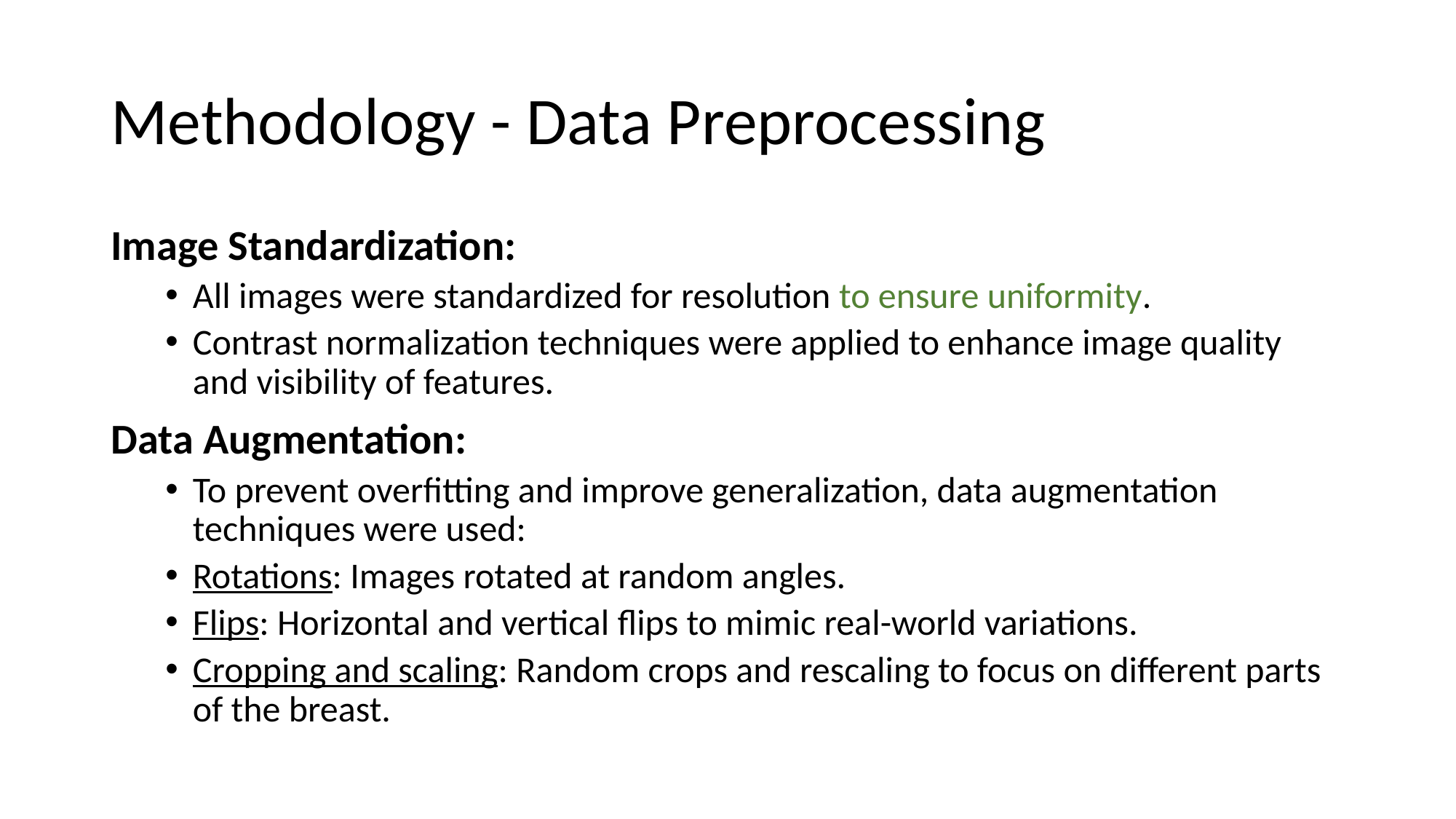

# Methodology - Data Preprocessing
Image Standardization:
All images were standardized for resolution to ensure uniformity.
Contrast normalization techniques were applied to enhance image quality and visibility of features.
Data Augmentation:
To prevent overfitting and improve generalization, data augmentation techniques were used:
Rotations: Images rotated at random angles.
Flips: Horizontal and vertical flips to mimic real-world variations.
Cropping and scaling: Random crops and rescaling to focus on different parts of the breast.